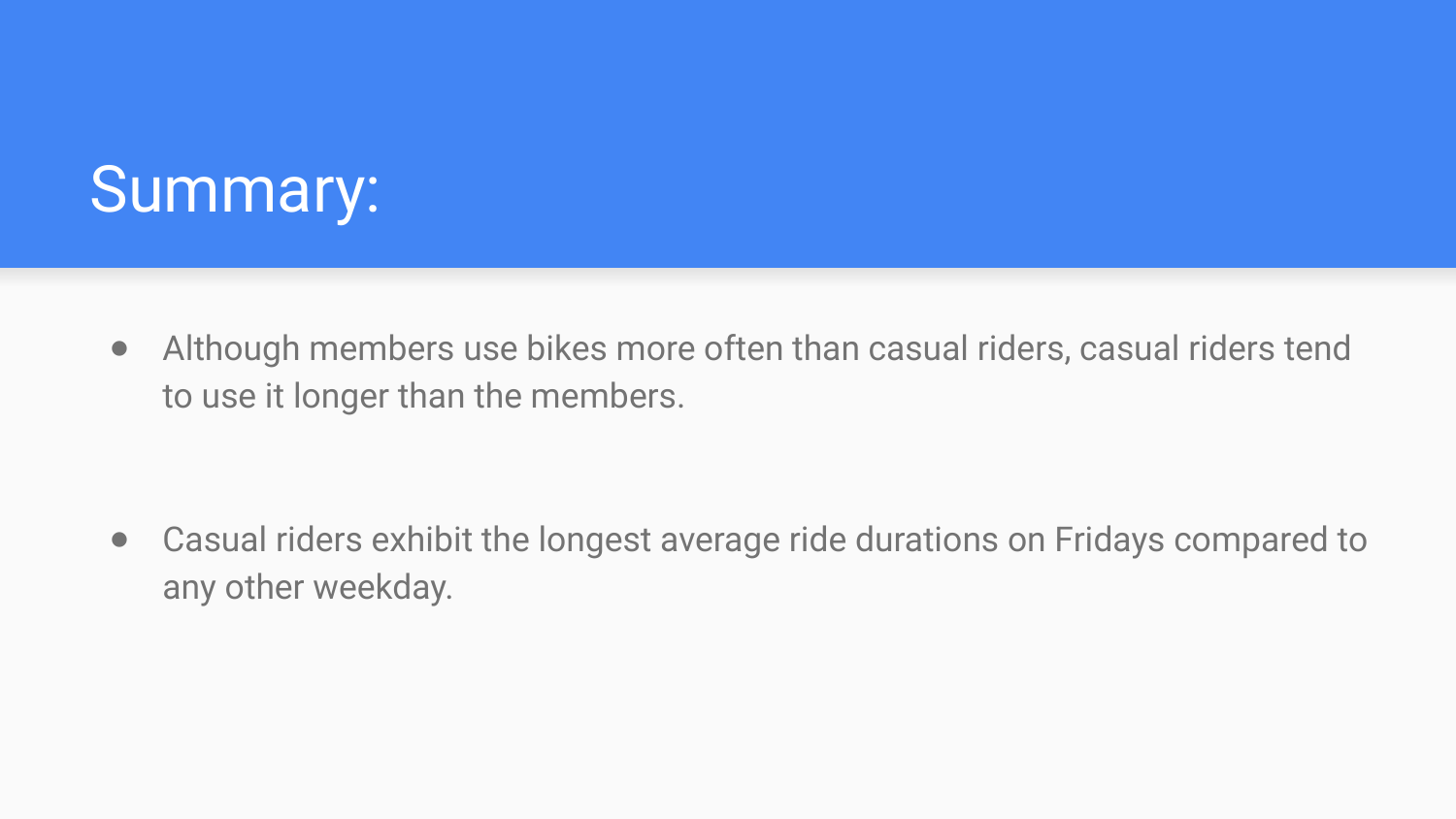

# Summary:
Although members use bikes more often than casual riders, casual riders tend to use it longer than the members.

Casual riders exhibit the longest average ride durations on Fridays compared to any other weekday.